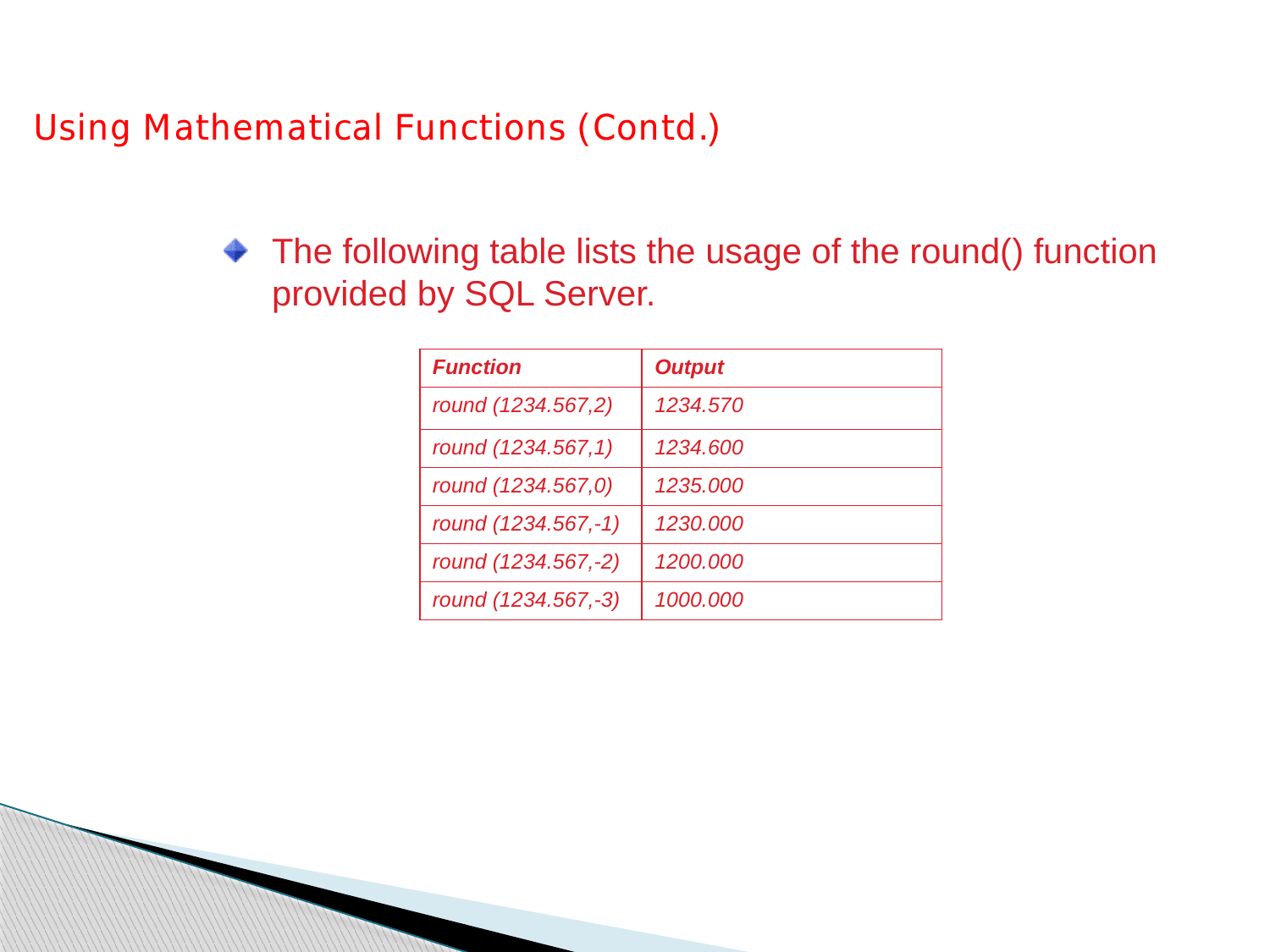

Using Mathematical Functions (Contd.)
The following table lists the usage of the round() function provided by SQL Server.

| Function | Output |
| --- | --- |
| round (1234.567,2) | 1234.570 |
| round (1234.567,1) | 1234.600 |
| round (1234.567,0) | 1235.000 |
| round (1234.567,-1) | 1230.000 |
| round (1234.567,-2) | 1200.000 |
| round (1234.567,-3) | 1000.000 |